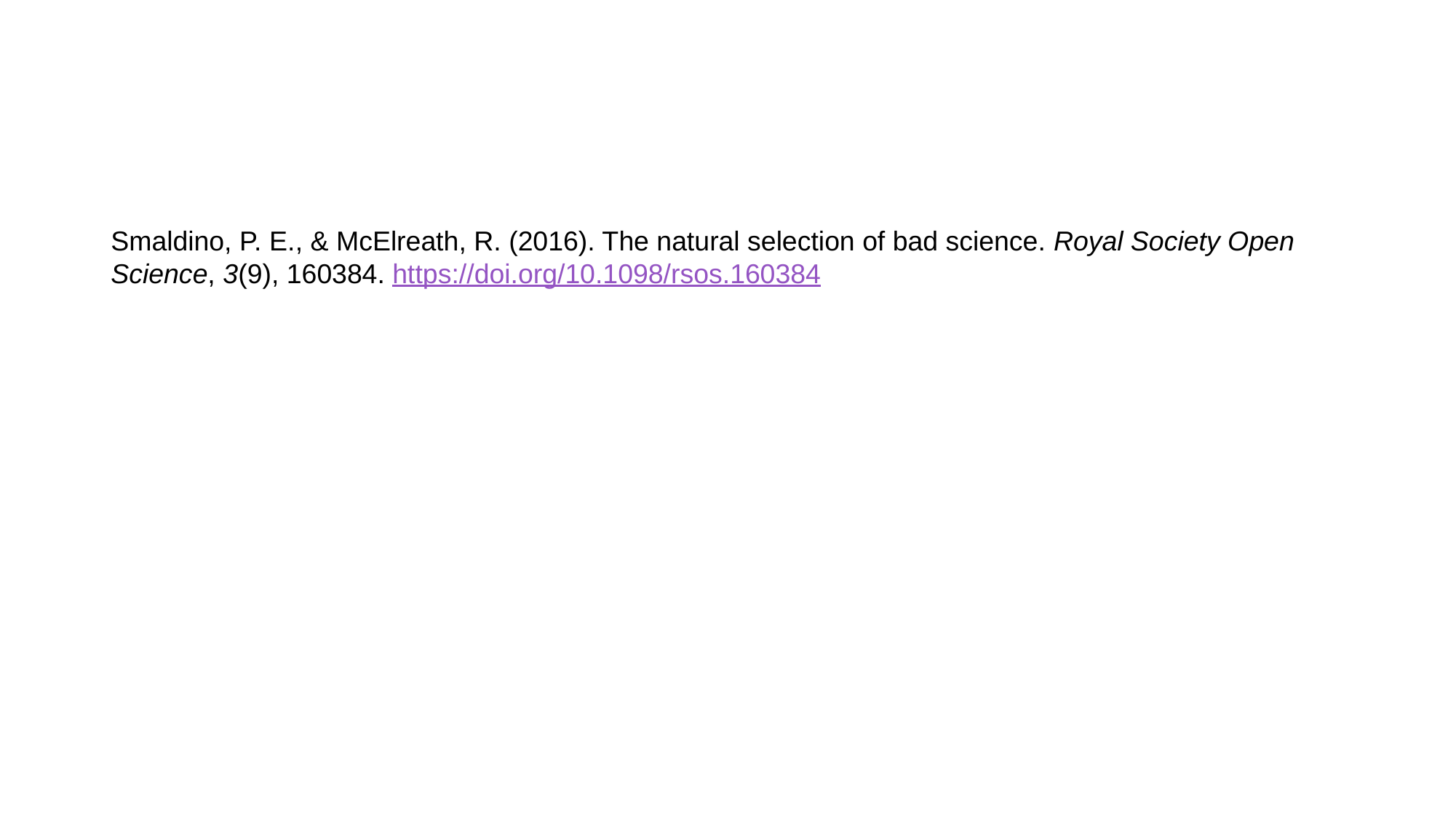

Smaldino, P. E., & McElreath, R. (2016). The natural selection of bad science. Royal Society Open Science, 3(9), 160384. https://doi.org/10.1098/rsos.160384